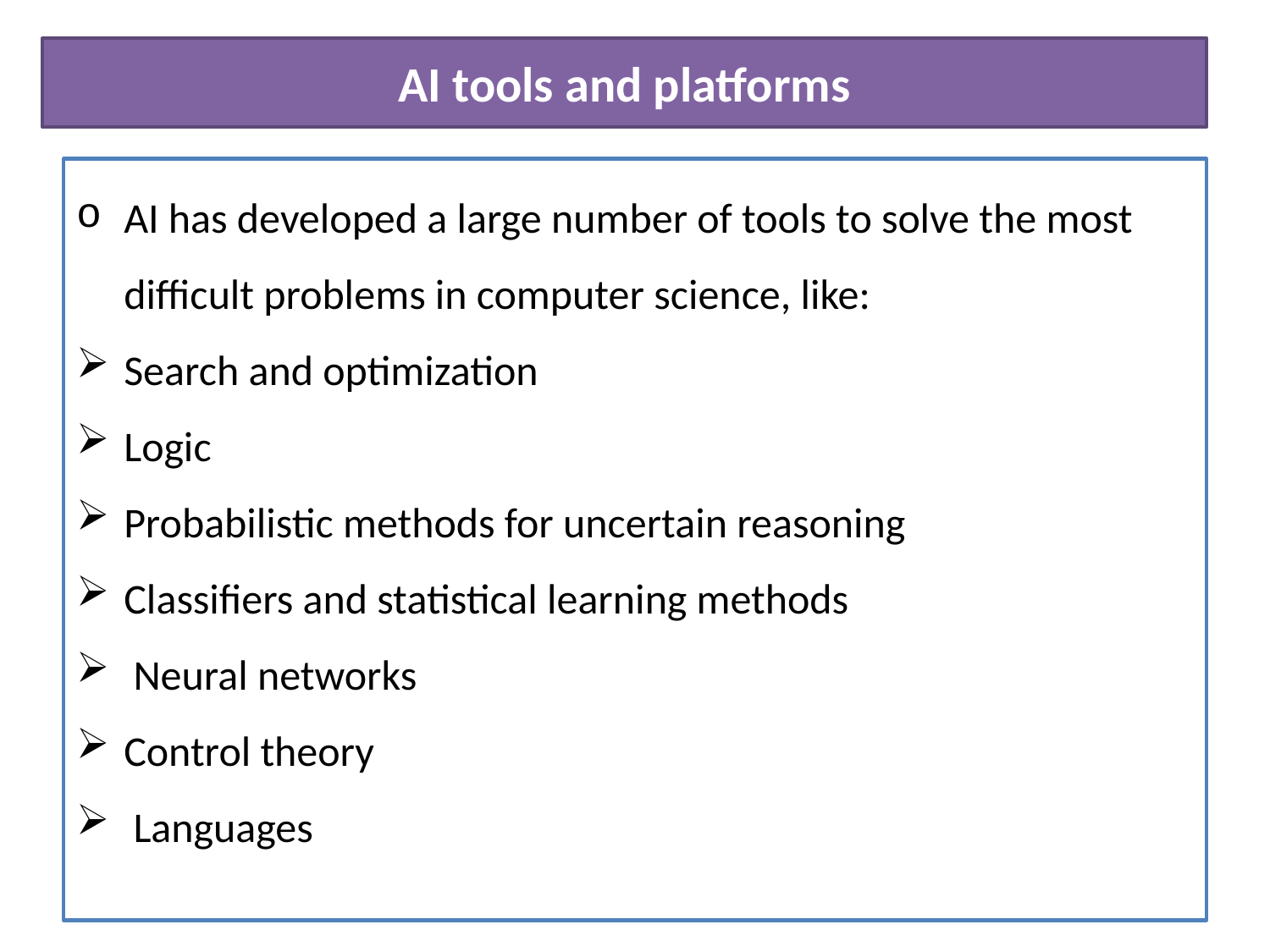

# AI tools and platforms
AI has developed a large number of tools to solve the most difficult problems in computer science, like:
Search and optimization
Logic
Probabilistic methods for uncertain reasoning
Classifiers and statistical learning methods
 Neural networks
Control theory
 Languages